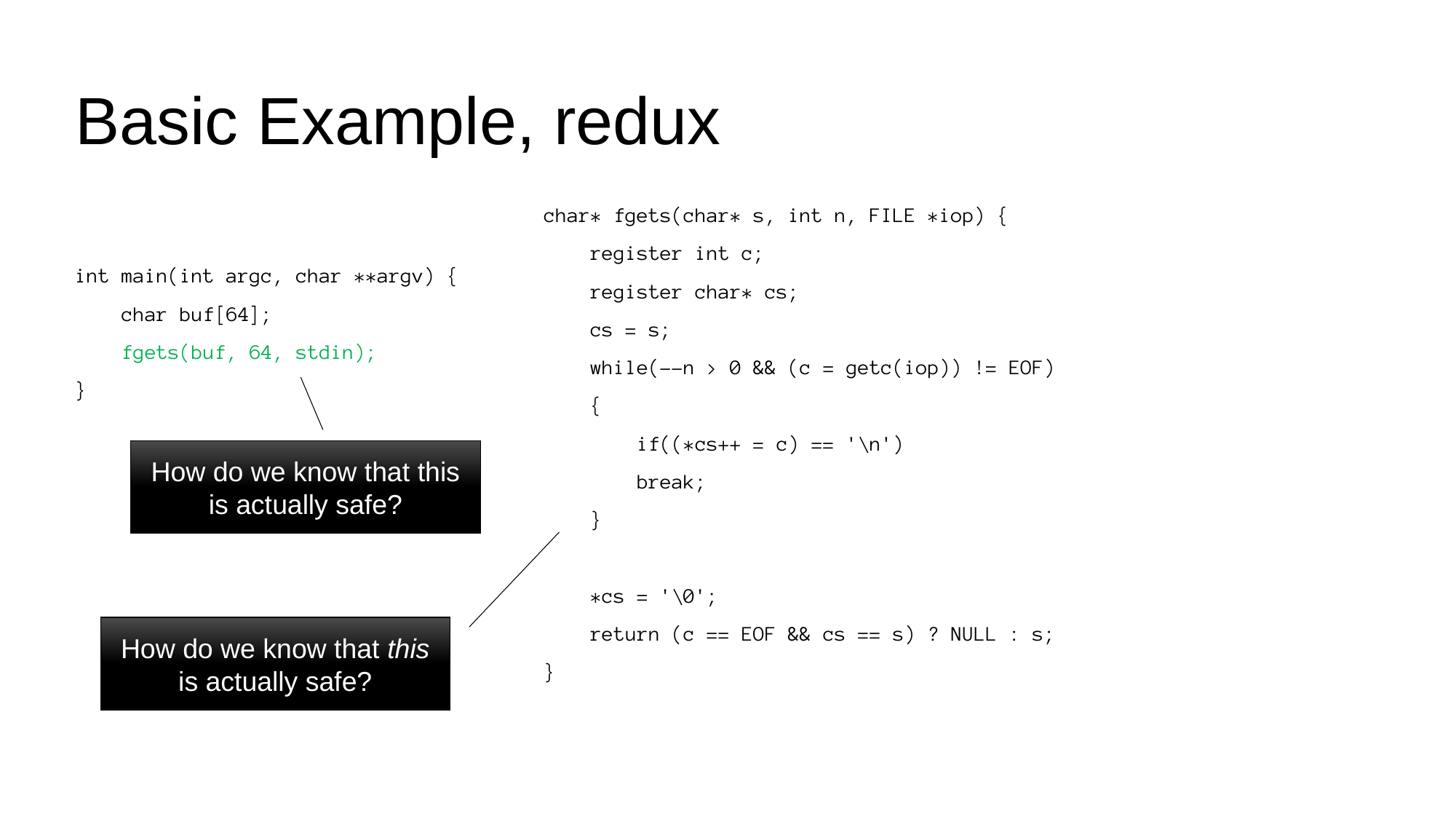

# Basic Example, redux
char* fgets(char* s, int n, FILE *iop) {
    register int c;
    register char* cs;
    cs = s;
    while(--n > 0 && (c = getc(iop)) != EOF)
    {
        if((*cs++ = c) == '\n')
        break;
    }

    *cs = '\0';
    return (c == EOF && cs == s) ? NULL : s;
}

int main(int argc, char **argv) {
    char buf[64];
    fgets(buf, 64, stdin);
}

How do we know that this is actually safe?
How do we know that this is actually safe?